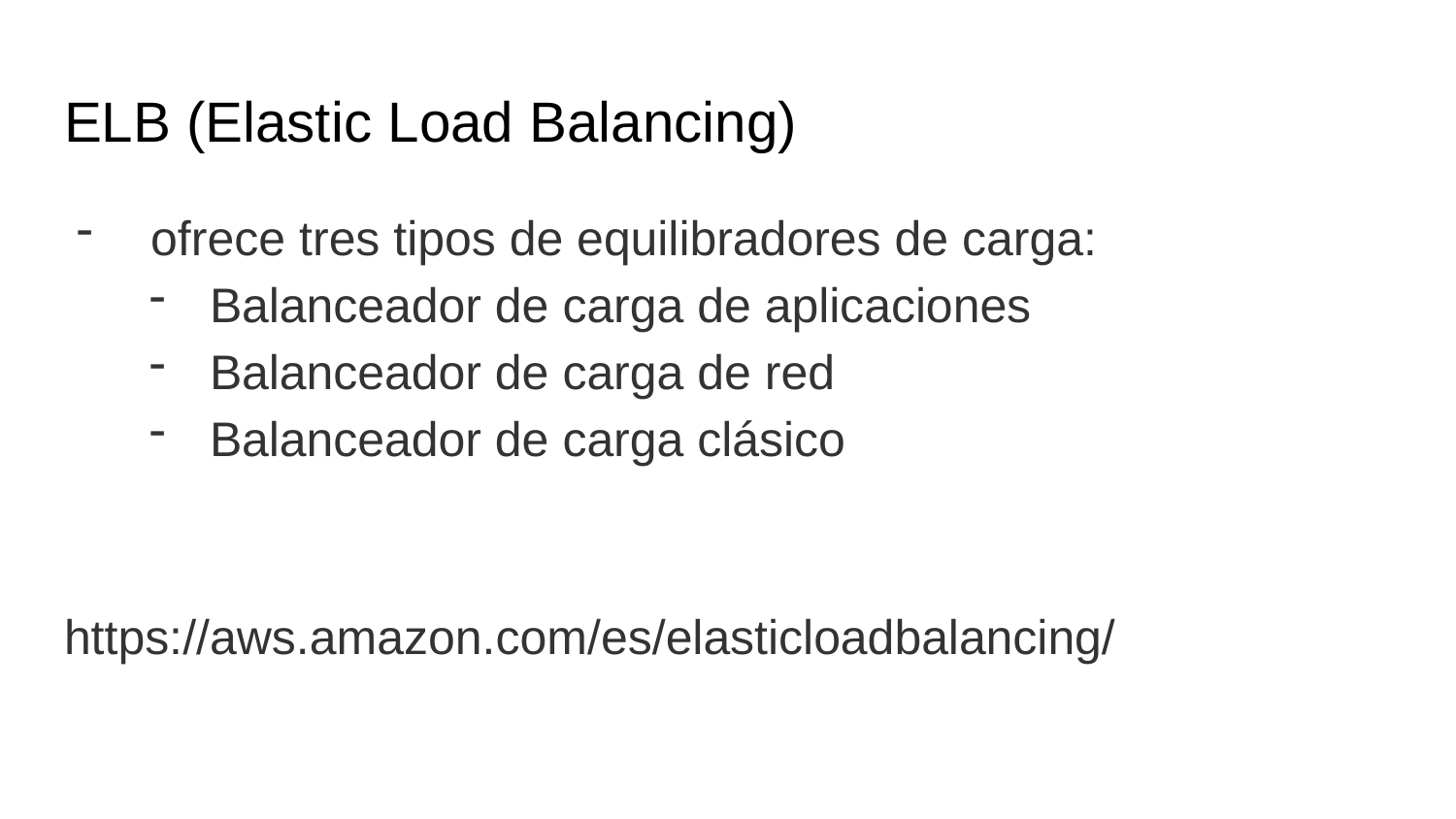

# ELB (Elastic Load Balancing)
 ofrece tres tipos de equilibradores de carga:
Balanceador de carga de aplicaciones
Balanceador de carga de red
Balanceador de carga clásico

https://aws.amazon.com/es/elasticloadbalancing/